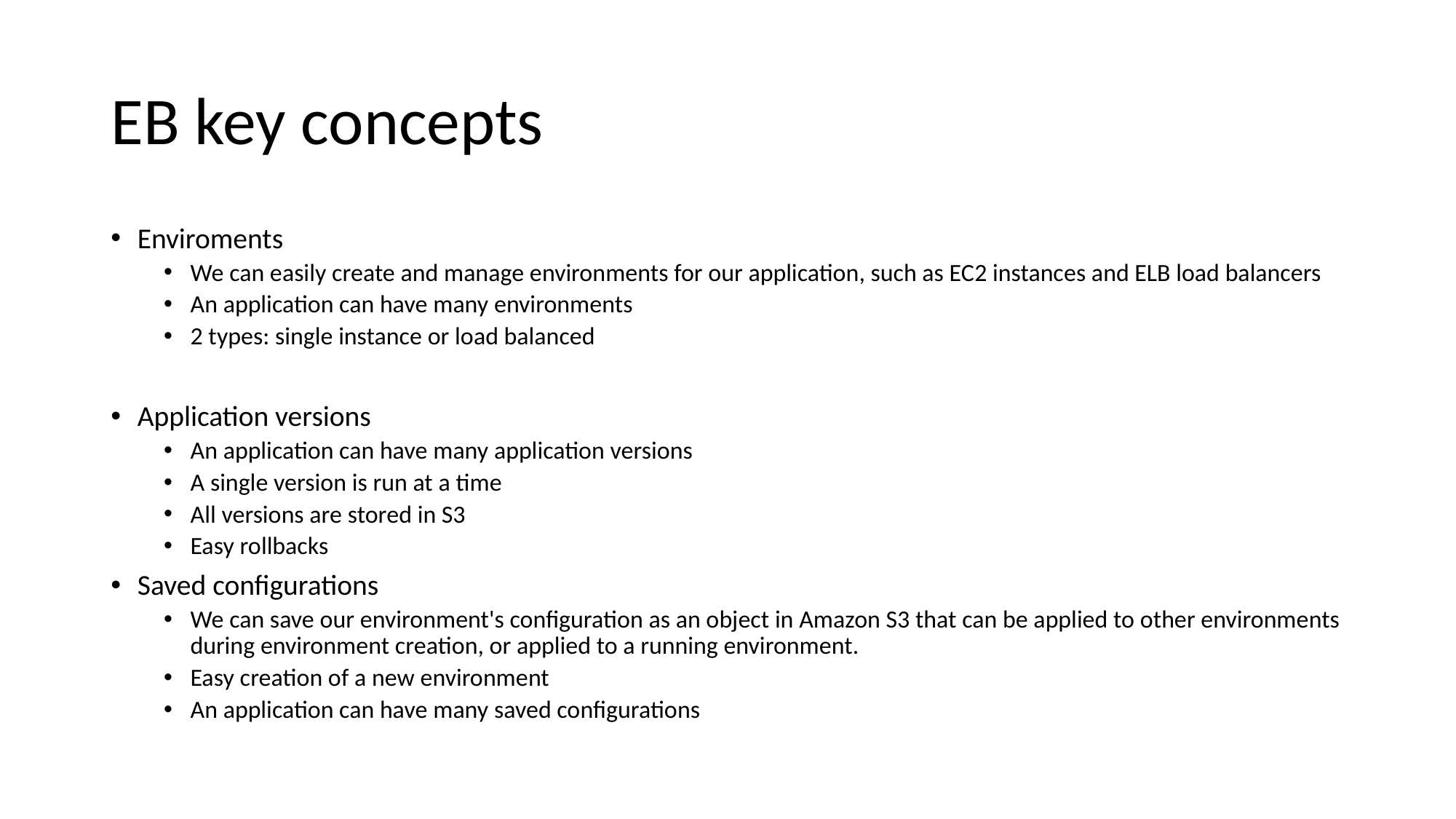

# EB key concepts
Enviroments
We can easily create and manage environments for our application, such as EC2 instances and ELB load balancers
An application can have many environments
2 types: single instance or load balanced

Application versions
An application can have many application versions
A single version is run at a time
All versions are stored in S3
Easy rollbacks
Saved configurations
We can save our environment's configuration as an object in Amazon S3 that can be applied to other environments during environment creation, or applied to a running environment.
Easy creation of a new environment
An application can have many saved configurations